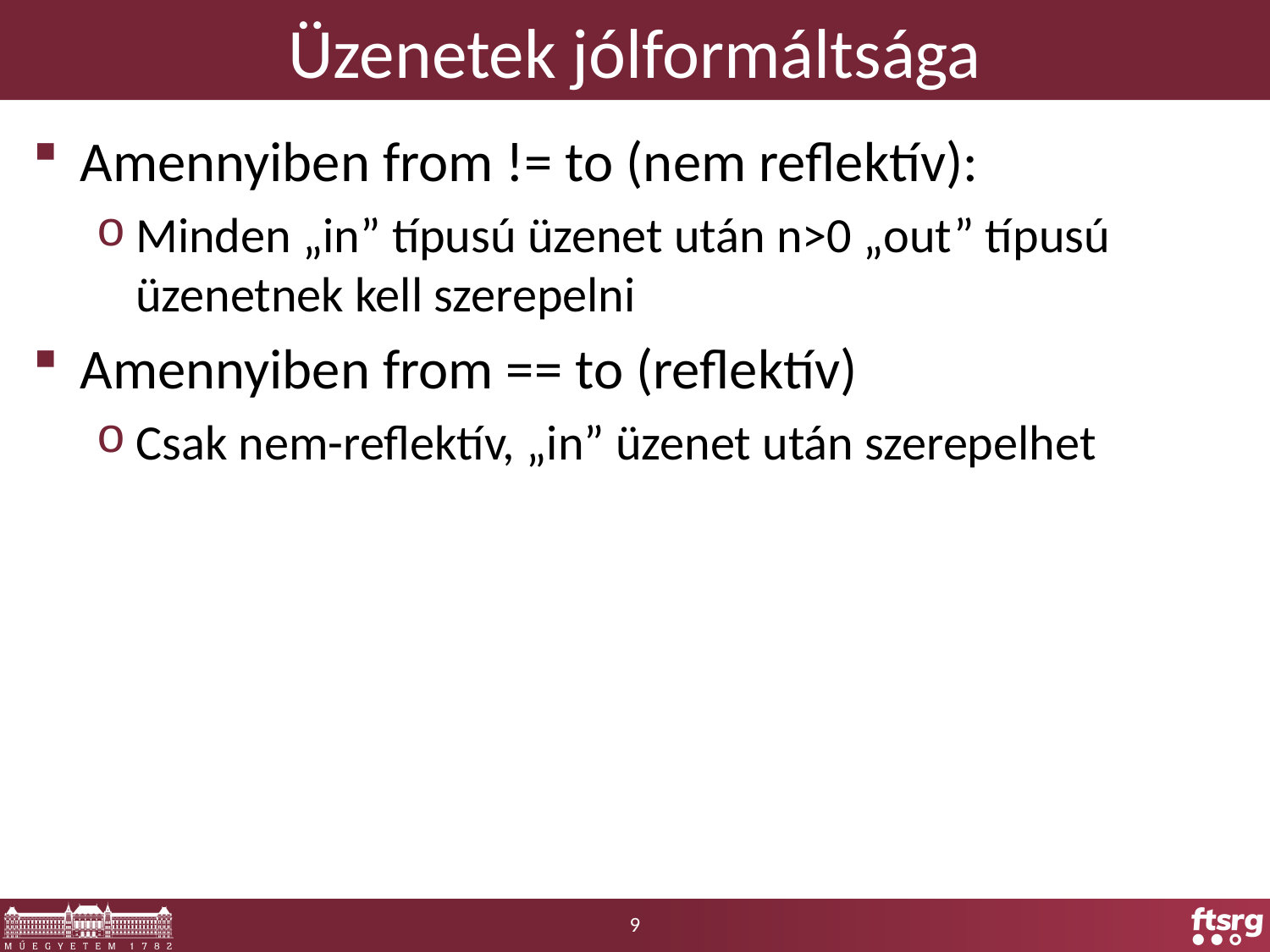

# Üzenetek jólformáltsága
Amennyiben from != to (nem reflektív):
Minden „in” típusú üzenet után n>0 „out” típusú üzenetnek kell szerepelni
Amennyiben from == to (reflektív)
Csak nem-reflektív, „in” üzenet után szerepelhet

9